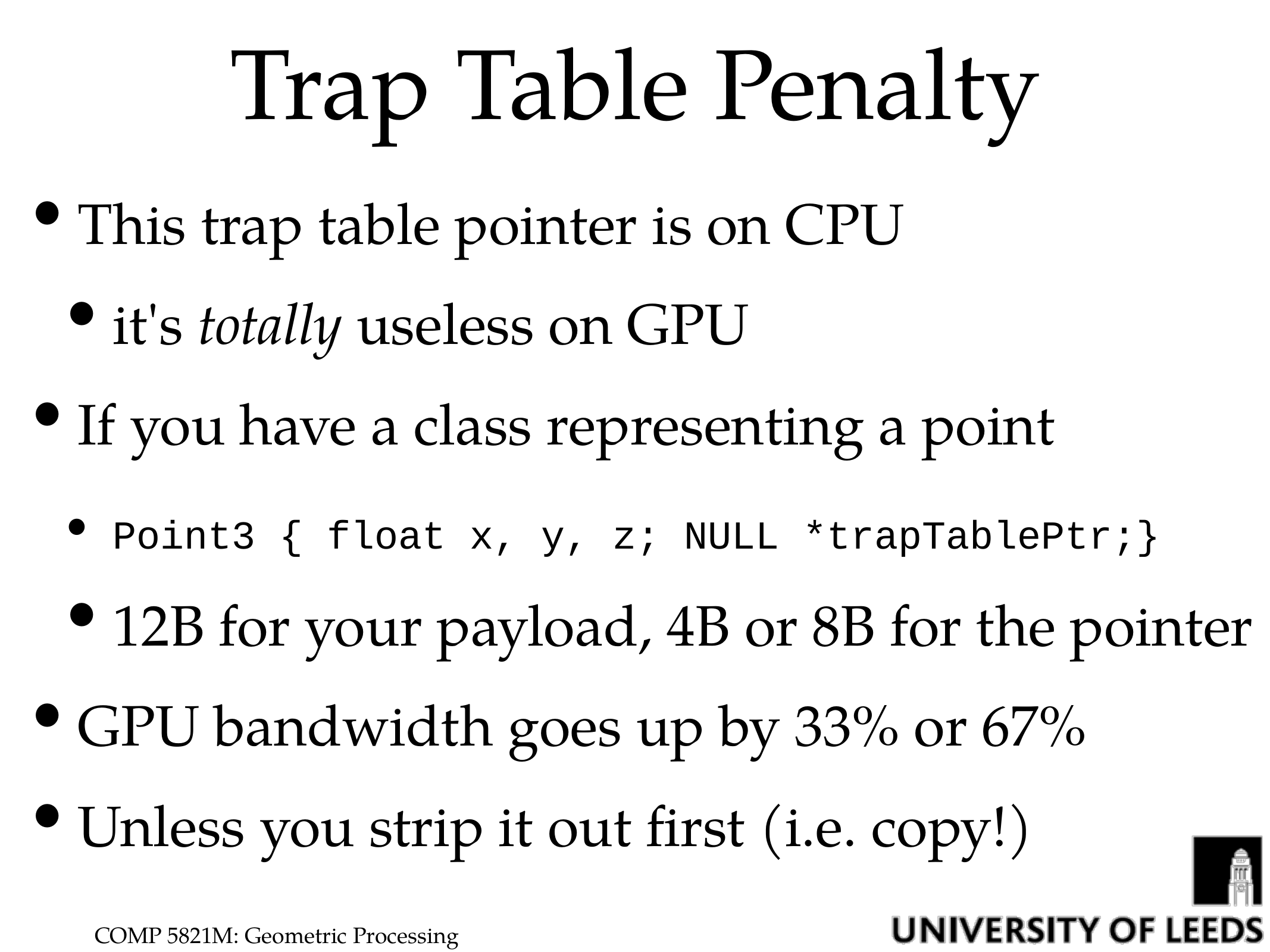

# Trap Table Penalty
This trap table pointer is on CPU
it's totally useless on GPU
If you have a class representing a point
Point3 { float x, y, z; NULL *trapTablePtr;}
12B for your payload, 4B or 8B for the pointer
GPU bandwidth goes up by 33% or 67%
Unless you strip it out first (i.e. copy!)